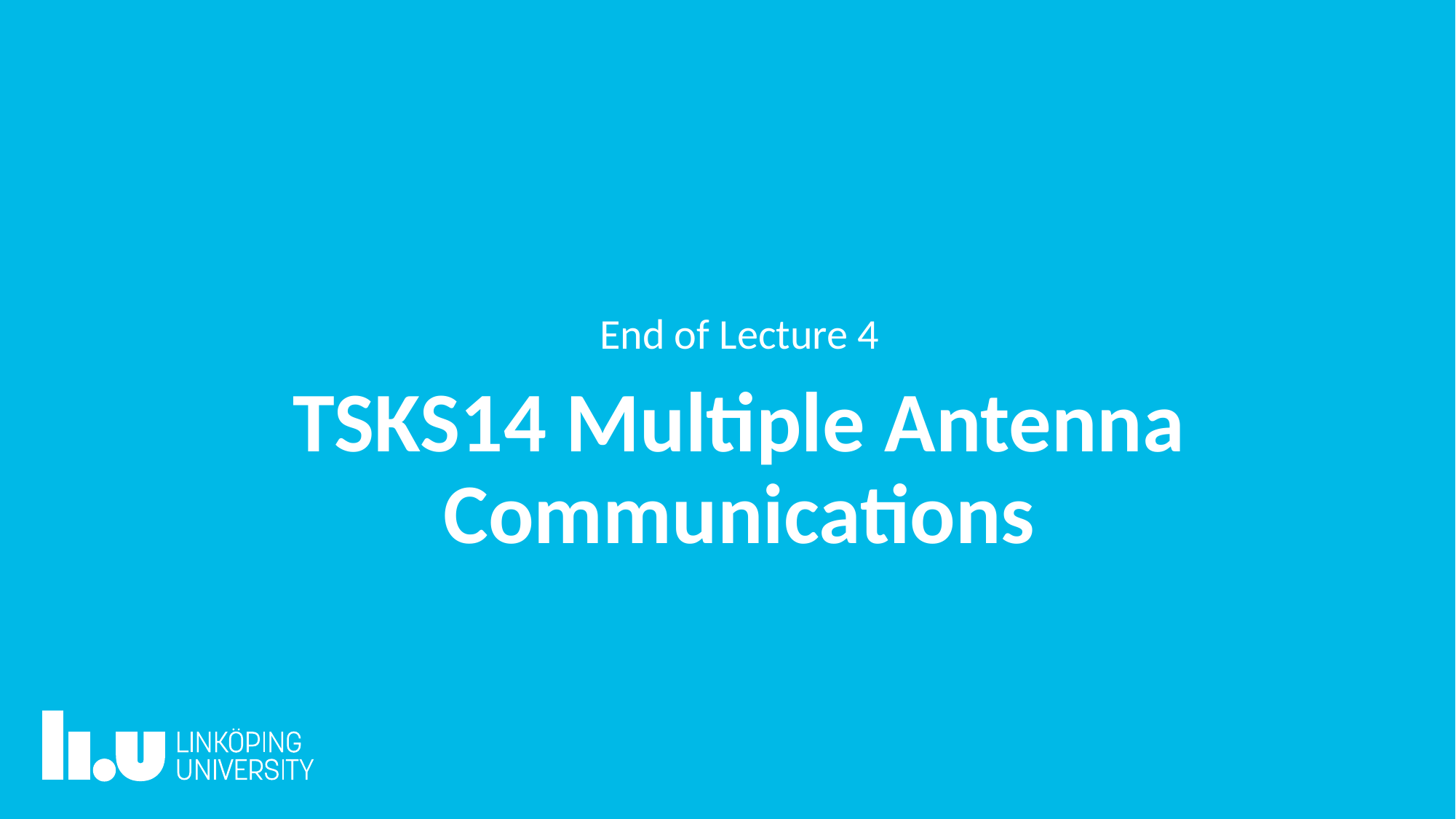

End of Lecture 4
TSKS14 Multiple Antenna Communications